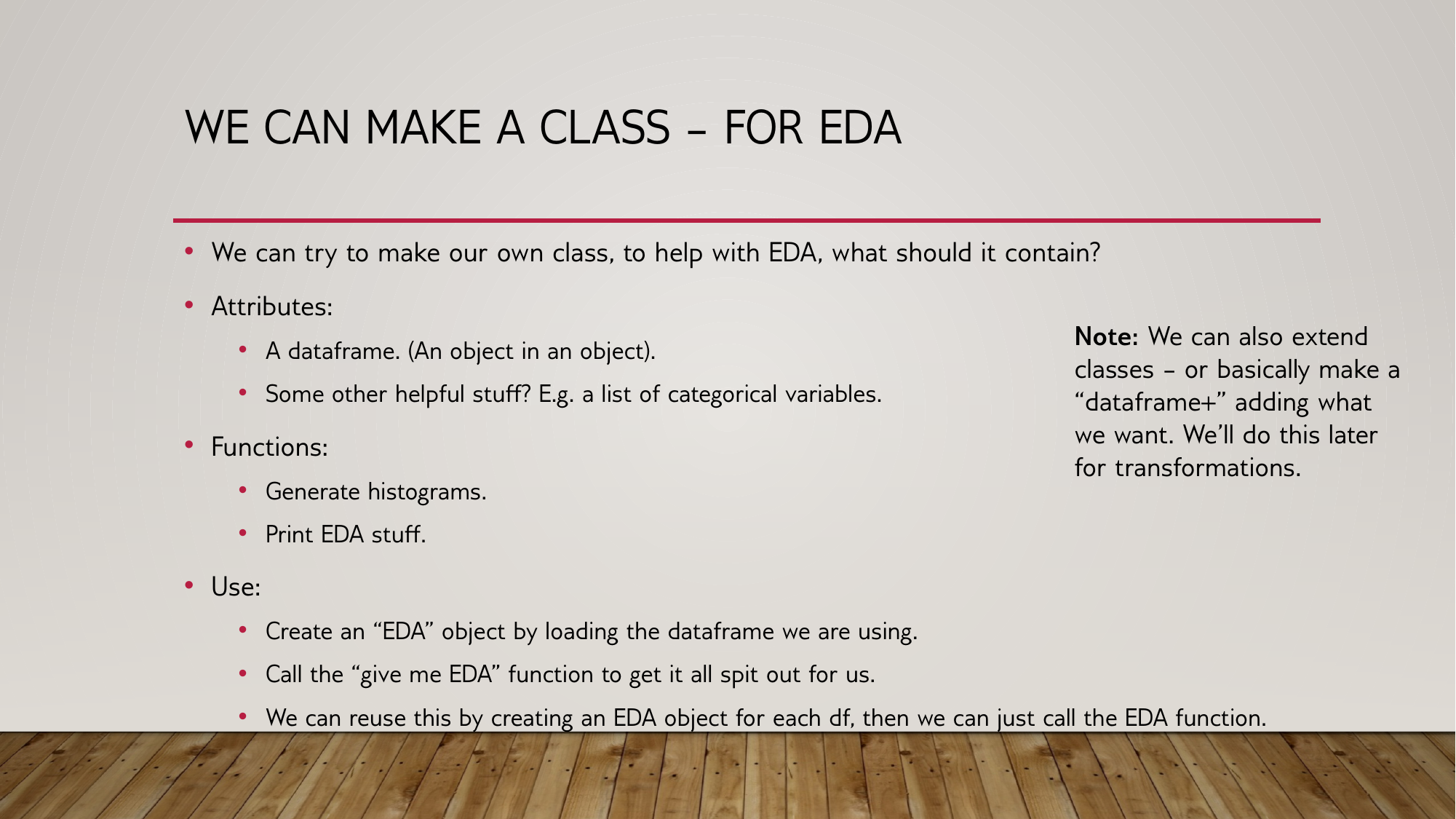

# We can Make A Class – for EDA
We can try to make our own class, to help with EDA, what should it contain?
Attributes:
A dataframe. (An object in an object).
Some other helpful stuff? E.g. a list of categorical variables.
Functions:
Generate histograms.
Print EDA stuff.
Use:
Create an “EDA” object by loading the dataframe we are using.
Call the “give me EDA” function to get it all spit out for us.
We can reuse this by creating an EDA object for each df, then we can just call the EDA function.

Note: We can also extend classes – or basically make a “dataframe+” adding what we want. We’ll do this later for transformations.